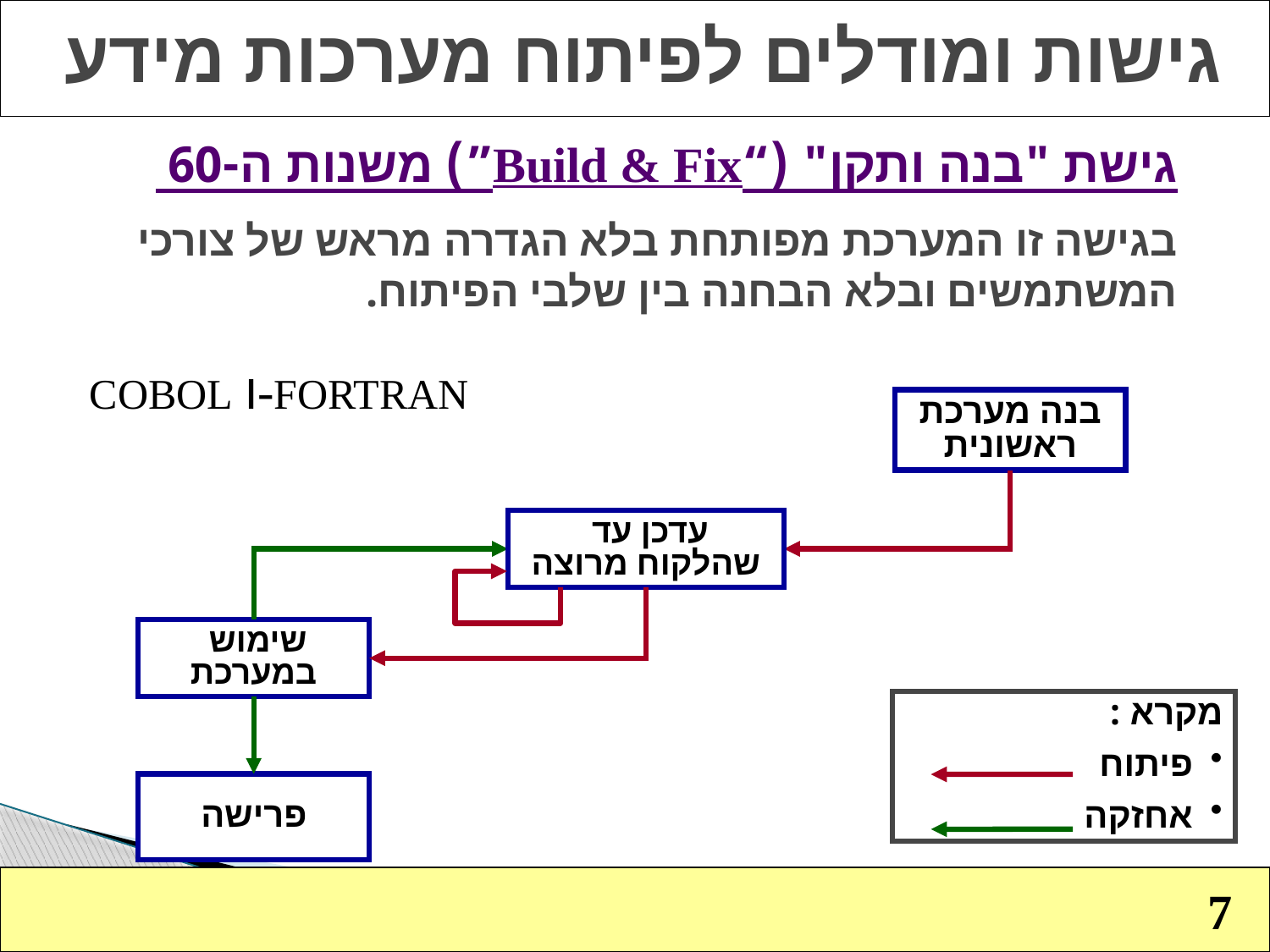

גישות ומודלים לפיתוח מערכות מידע
גישת "בנה ותקן" (“Build & Fix”) משנות ה-60
בגישה זו המערכת מפותחת בלא הגדרה מראש של צורכי המשתמשים ובלא הבחנה בין שלבי הפיתוח.
COBOL ו-FORTRAN
בנה מערכת ראשונית
עדכן עד
שהלקוח מרוצה
שימוש
במערכת

מקרא :
פיתוח
אחזקה

פרישה